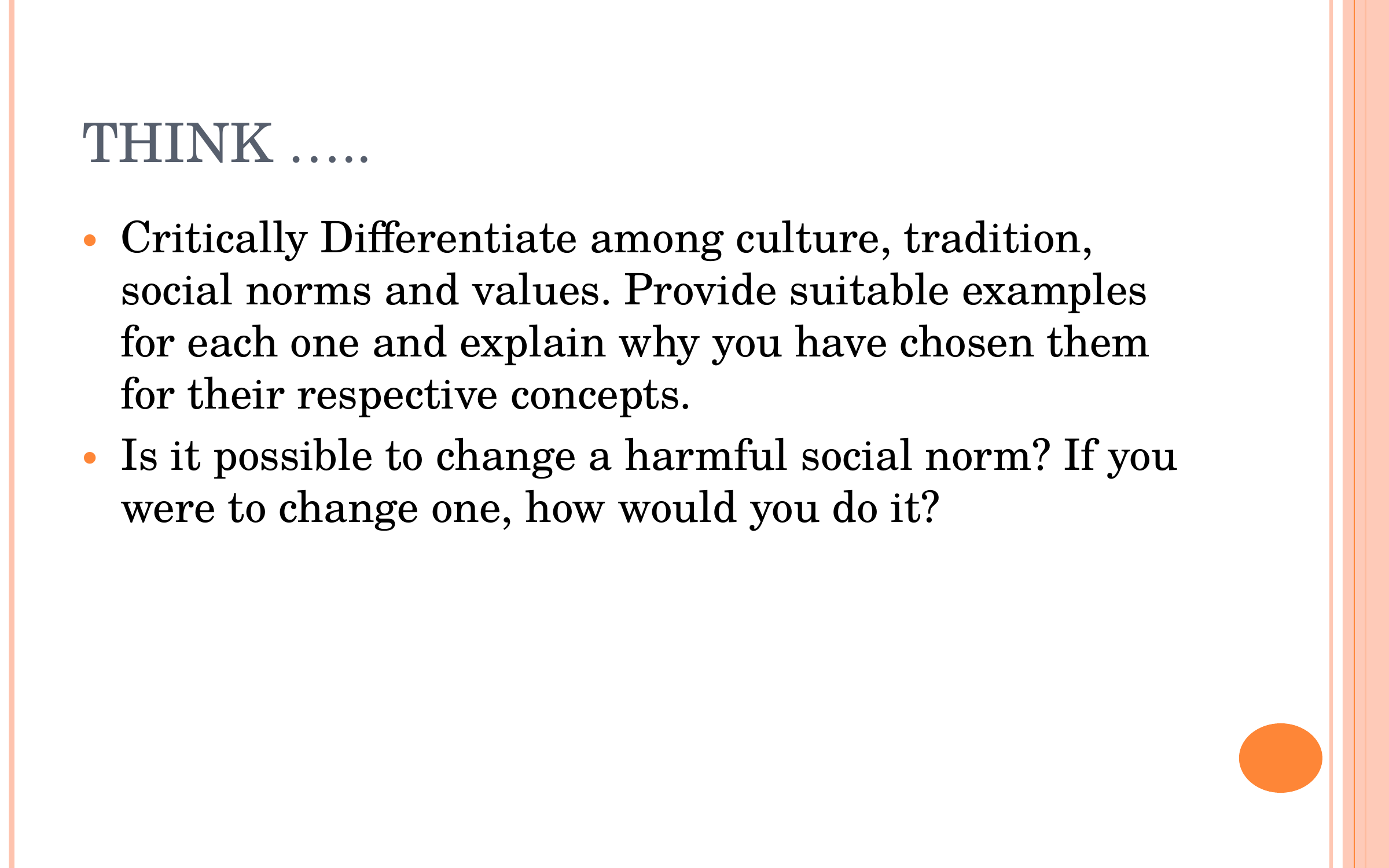

# THINK …..
Critically Differentiate among culture, tradition, social norms and values. Provide suitable examples for each one and explain why you have chosen them for their respective concepts.
Is it possible to change a harmful social norm? If you were to change one, how would you do it?